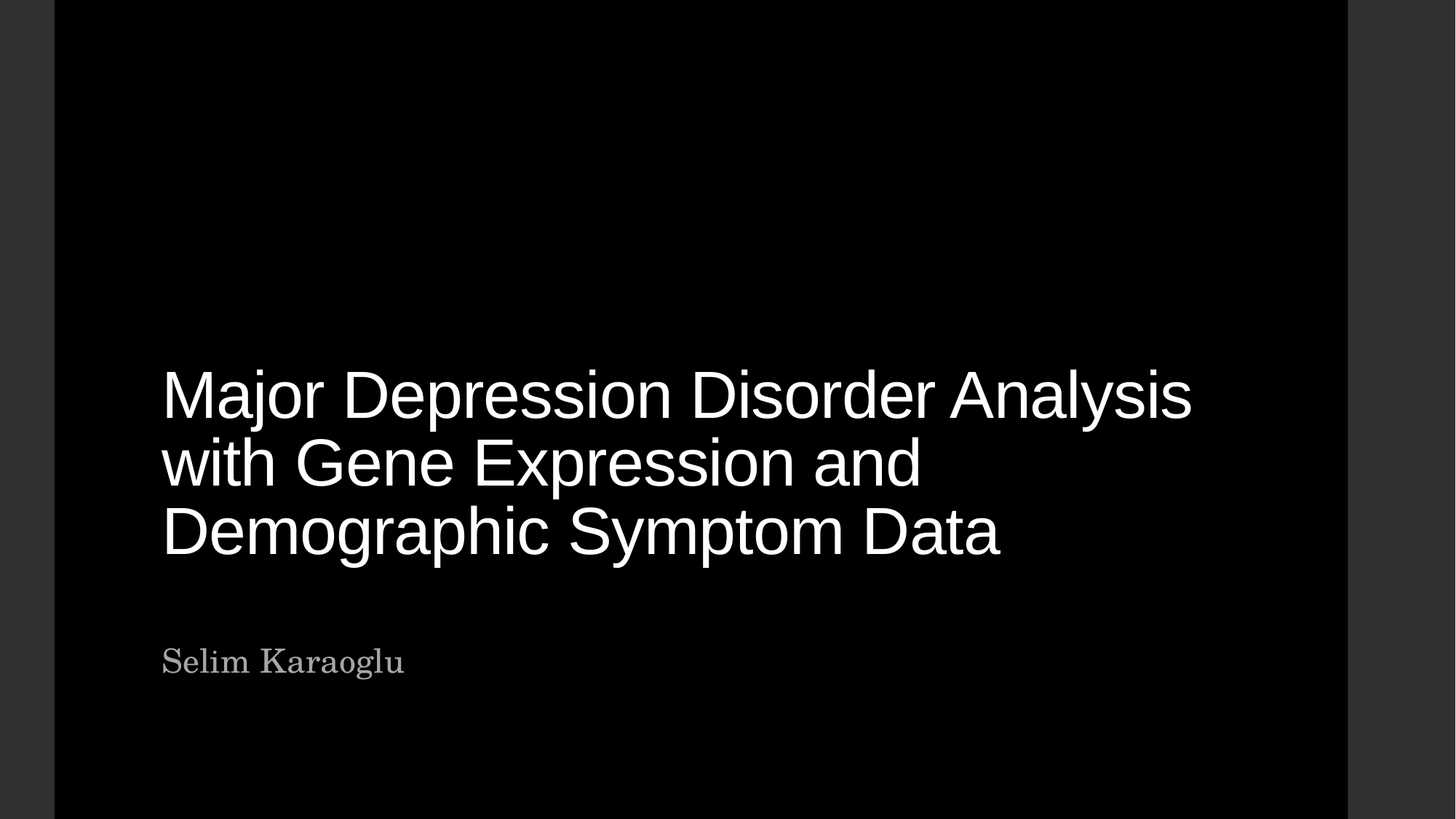

# Major Depression Disorder Analysis with Gene Expression and Demographic Symptom Data

Selim Karaoglu